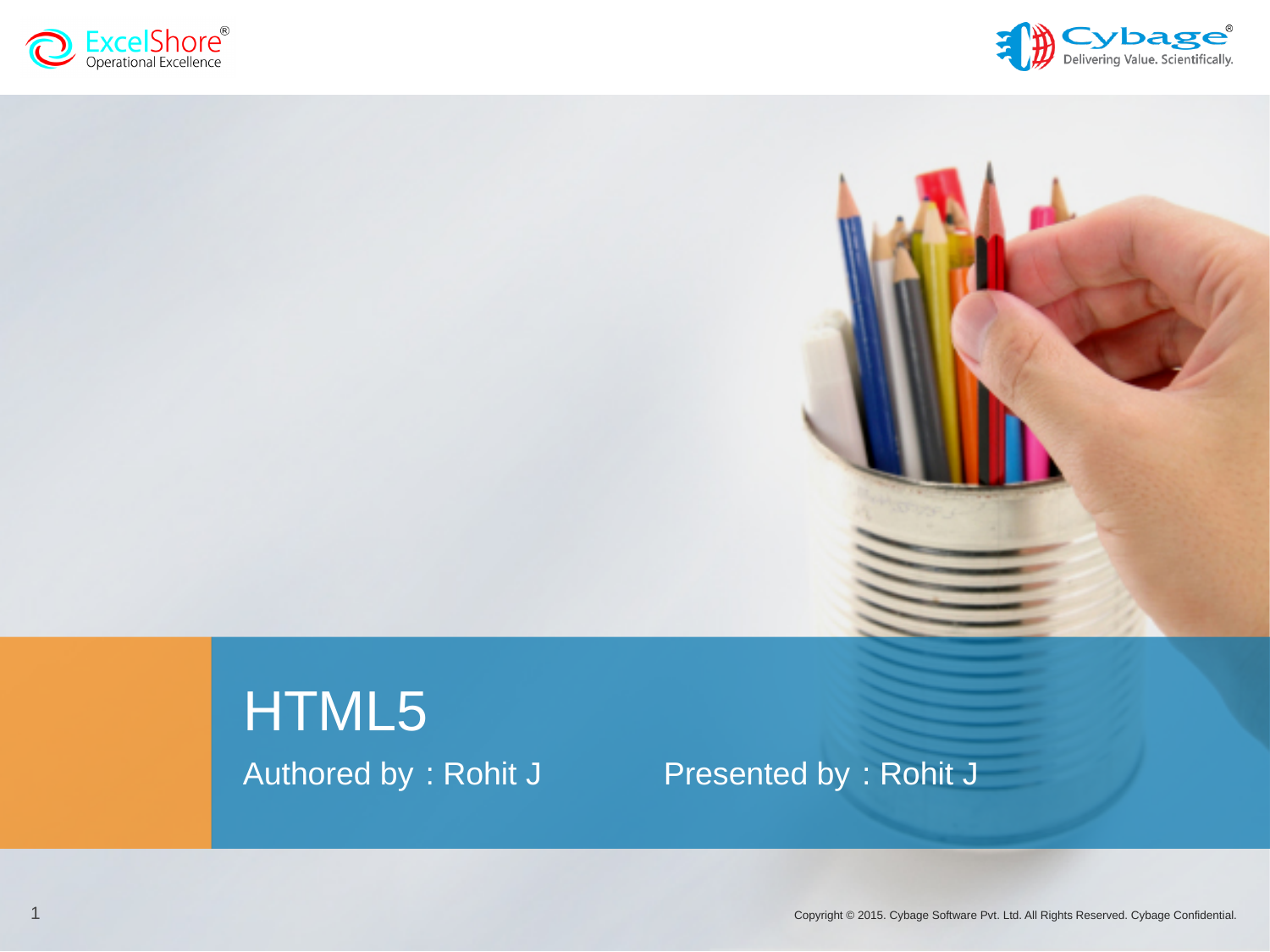

# HTML5
Authored by	: Rohit J	Presented by	: Rohit J
1